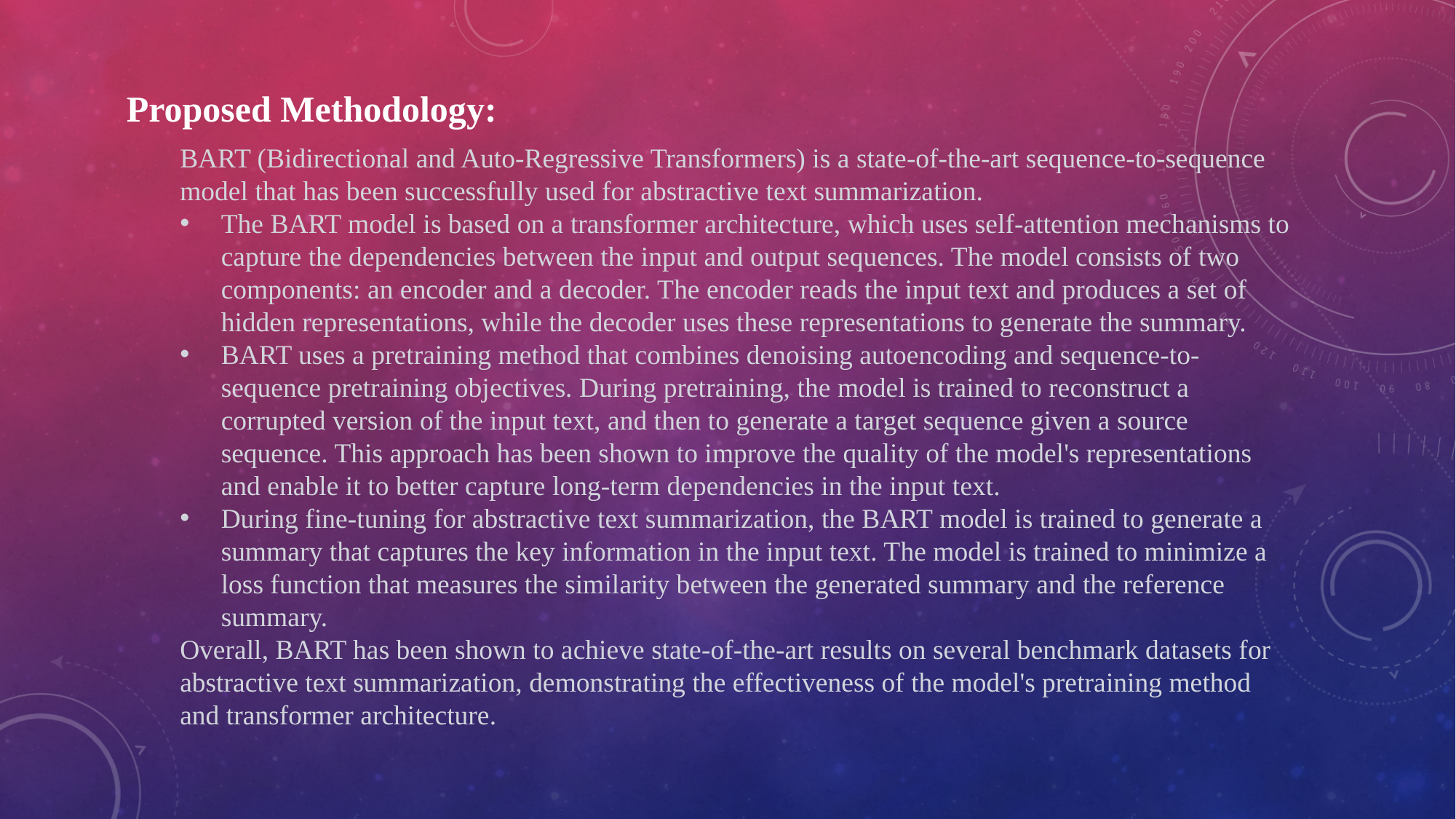

Proposed Methodology:
BART (Bidirectional and Auto-Regressive Transformers) is a state-of-the-art sequence-to-sequence model that has been successfully used for abstractive text summarization.
The BART model is based on a transformer architecture, which uses self-attention mechanisms to capture the dependencies between the input and output sequences. The model consists of two components: an encoder and a decoder. The encoder reads the input text and produces a set of hidden representations, while the decoder uses these representations to generate the summary.
BART uses a pretraining method that combines denoising autoencoding and sequence-to-sequence pretraining objectives. During pretraining, the model is trained to reconstruct a corrupted version of the input text, and then to generate a target sequence given a source sequence. This approach has been shown to improve the quality of the model's representations and enable it to better capture long-term dependencies in the input text.
During fine-tuning for abstractive text summarization, the BART model is trained to generate a summary that captures the key information in the input text. The model is trained to minimize a loss function that measures the similarity between the generated summary and the reference summary.
Overall, BART has been shown to achieve state-of-the-art results on several benchmark datasets for abstractive text summarization, demonstrating the effectiveness of the model's pretraining method and transformer architecture.